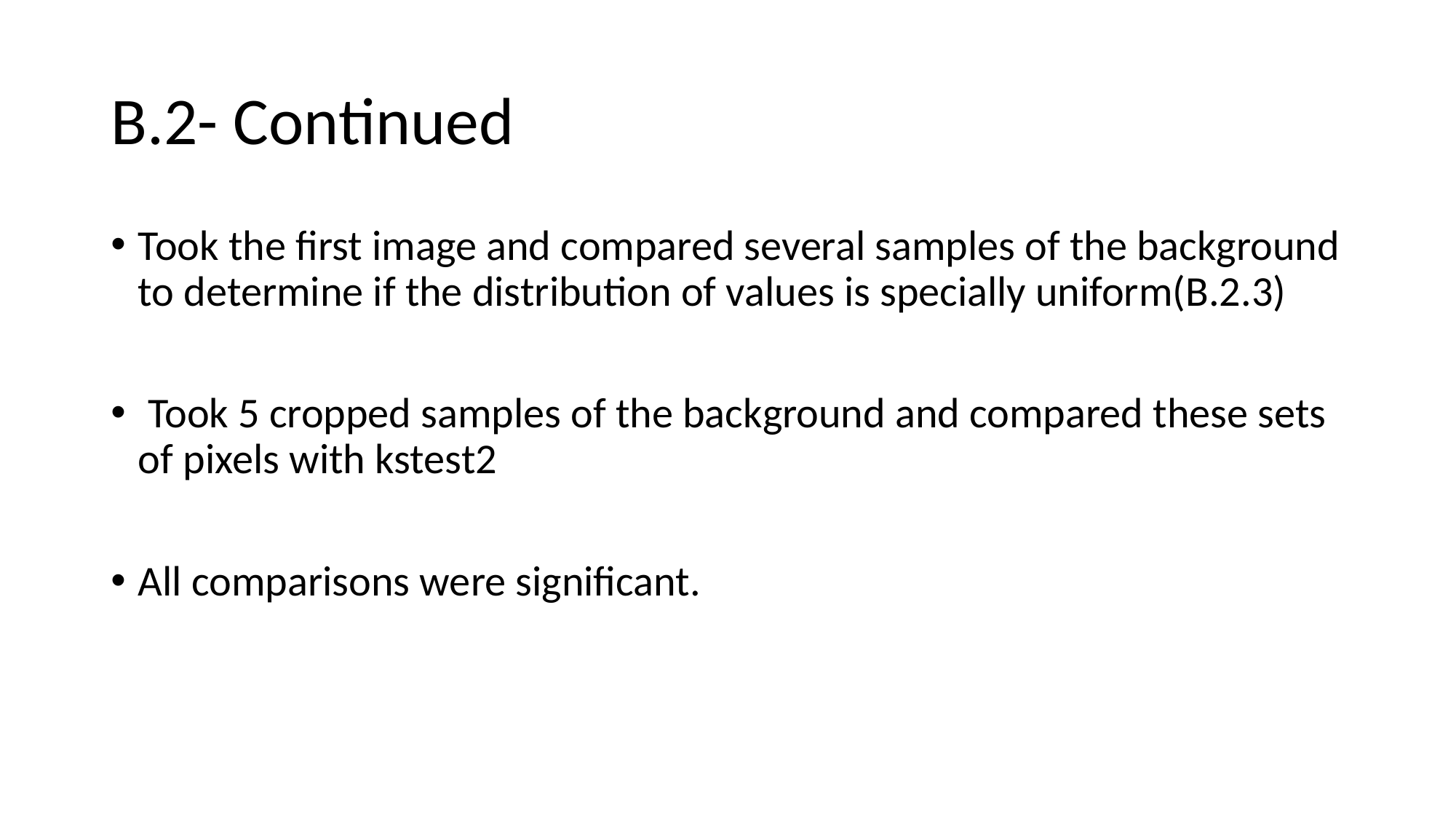

# B.2- Continued
Took the first image and compared several samples of the background to determine if the distribution of values is specially uniform(B.2.3)

 Took 5 cropped samples of the background and compared these sets of pixels with kstest2

All comparisons were significant.